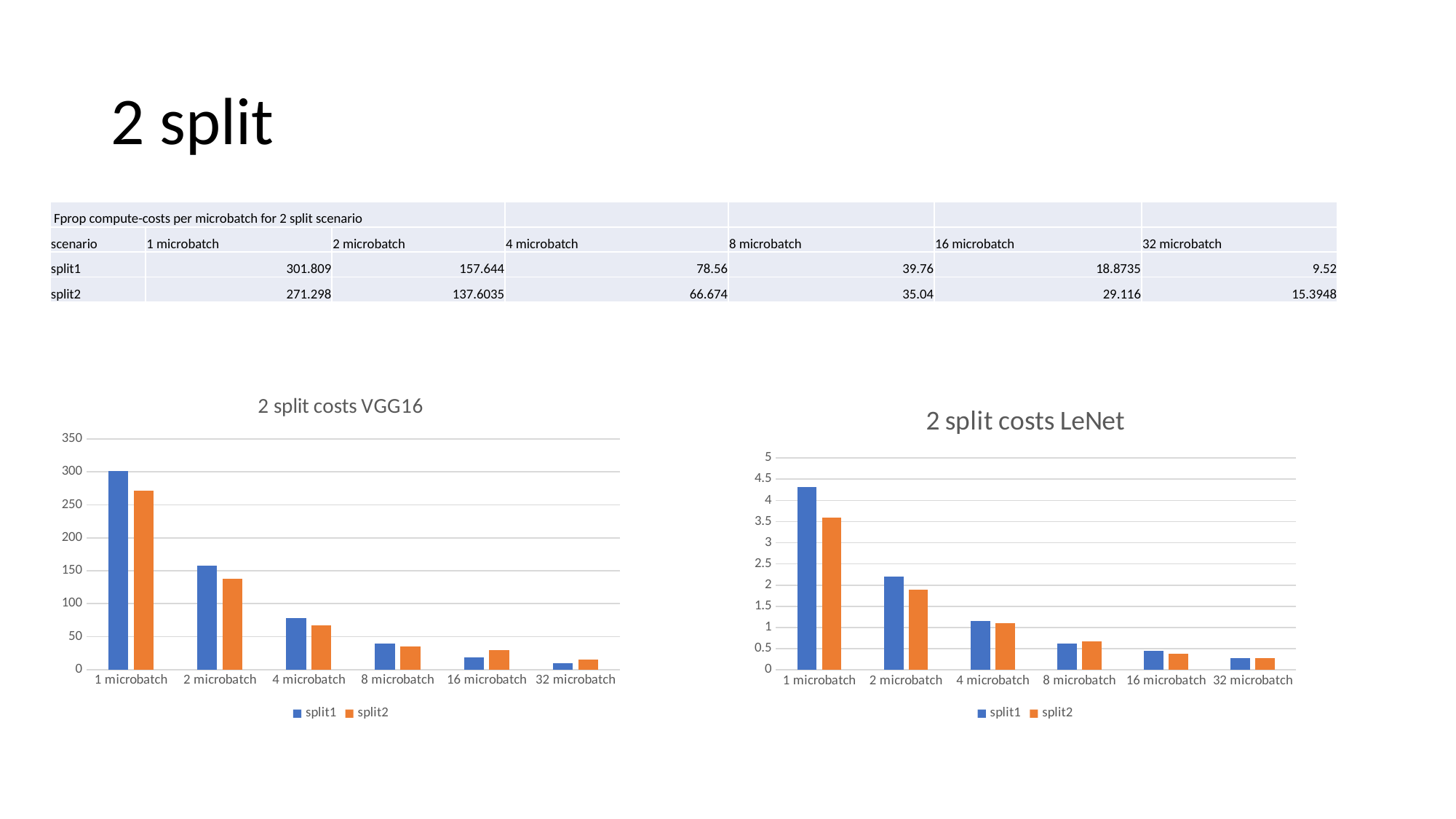

# 2 split
| Fprop compute-costs per microbatch for 2 split scenario |  |  |  |  |  |  |
| --- | --- | --- | --- | --- | --- | --- |
| scenario | 1 microbatch | 2 microbatch | 4 microbatch | 8 microbatch | 16 microbatch | 32 microbatch |
| split1 | 301.809 | 157.644 | 78.56 | 39.76 | 18.8735 | 9.52 |
| split2 | 271.298 | 137.6035 | 66.674 | 35.04 | 29.116 | 15.3948 |

### Chart: 2 split costs VGG16

| Category | split1 | split2 |
|---|---|---|
| 1 microbatch | 301.809 | 271.298 |
| 2 microbatch | 157.644 | 137.6035 |
| 4 microbatch | 78.56 | 66.674 |
| 8 microbatch | 39.76 | 35.04 |
| 16 microbatch | 18.8735 | 29.116 |
| 32 microbatch | 9.52 | 15.3948 |

### Chart: 2 split costs LeNet

| Category | split1 | split2 |
|---|---|---|
| 1 microbatch | 4.317 | 3.601 |
| 2 microbatch | 2.2025 | 1.8875 |
| 4 microbatch | 1.162 | 1.1072 |
| 8 microbatch | 0.6273 | 0.673 |
| 16 microbatch | 0.448 | 0.378 |
| 32 microbatch | 0.281 | 0.28178 |